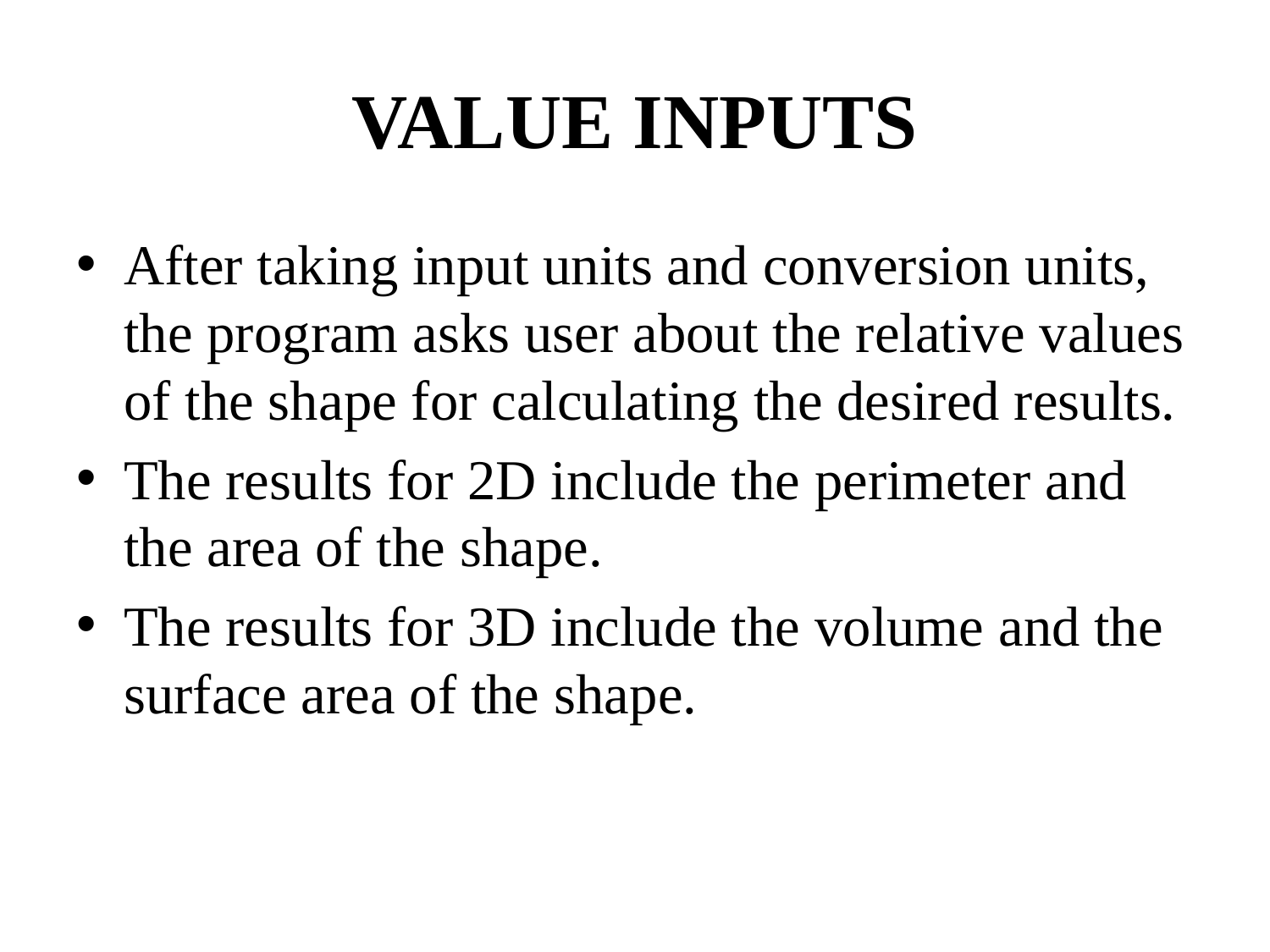

# VALUE INPUTS
After taking input units and conversion units, the program asks user about the relative values of the shape for calculating the desired results.
The results for 2D include the perimeter and the area of the shape.
The results for 3D include the volume and the surface area of the shape.